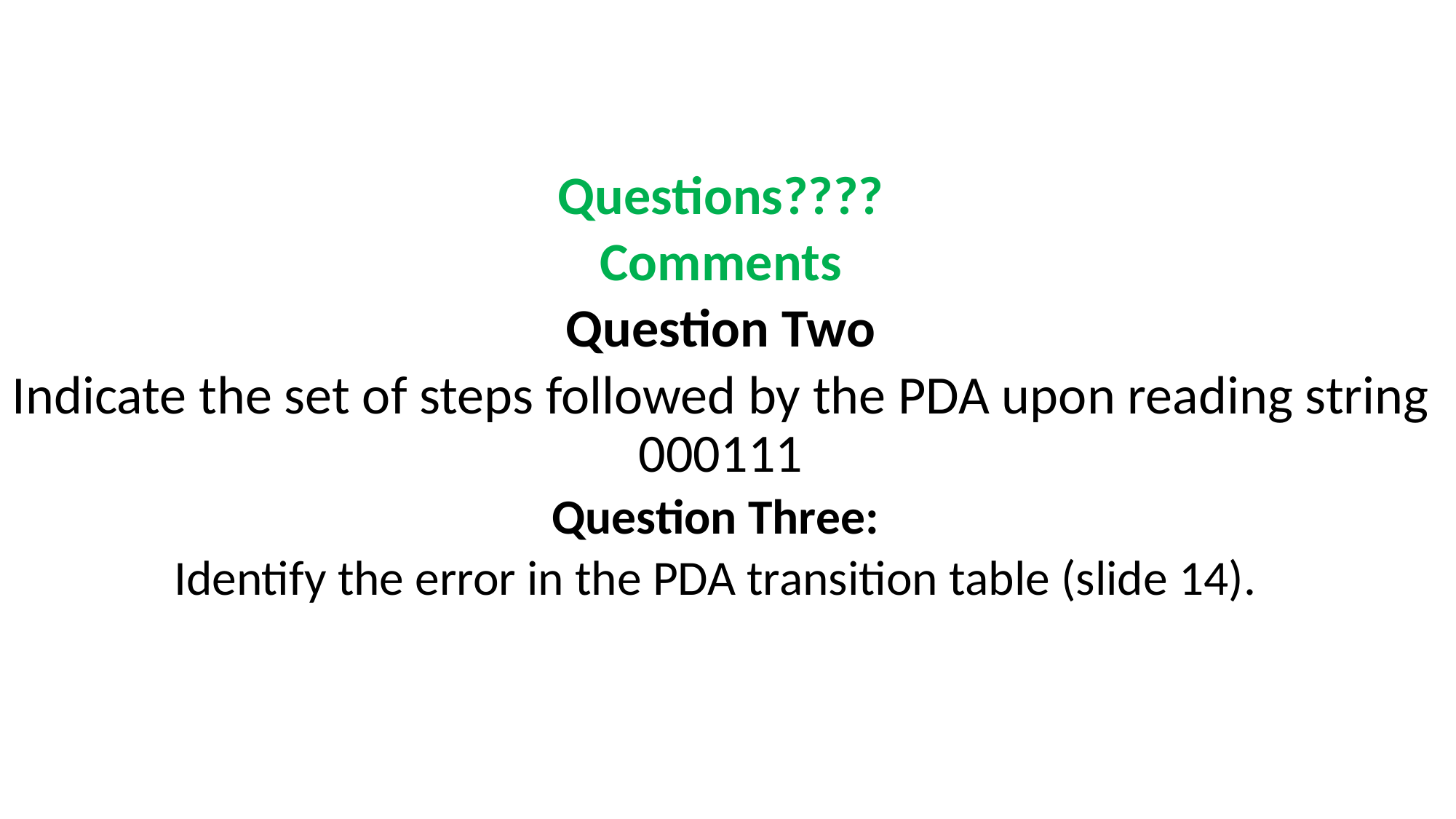

Questions????
Comments
Question Two
Indicate the set of steps followed by the PDA upon reading string 000111
Question Three:
Identify the error in the PDA transition table (slide 14).